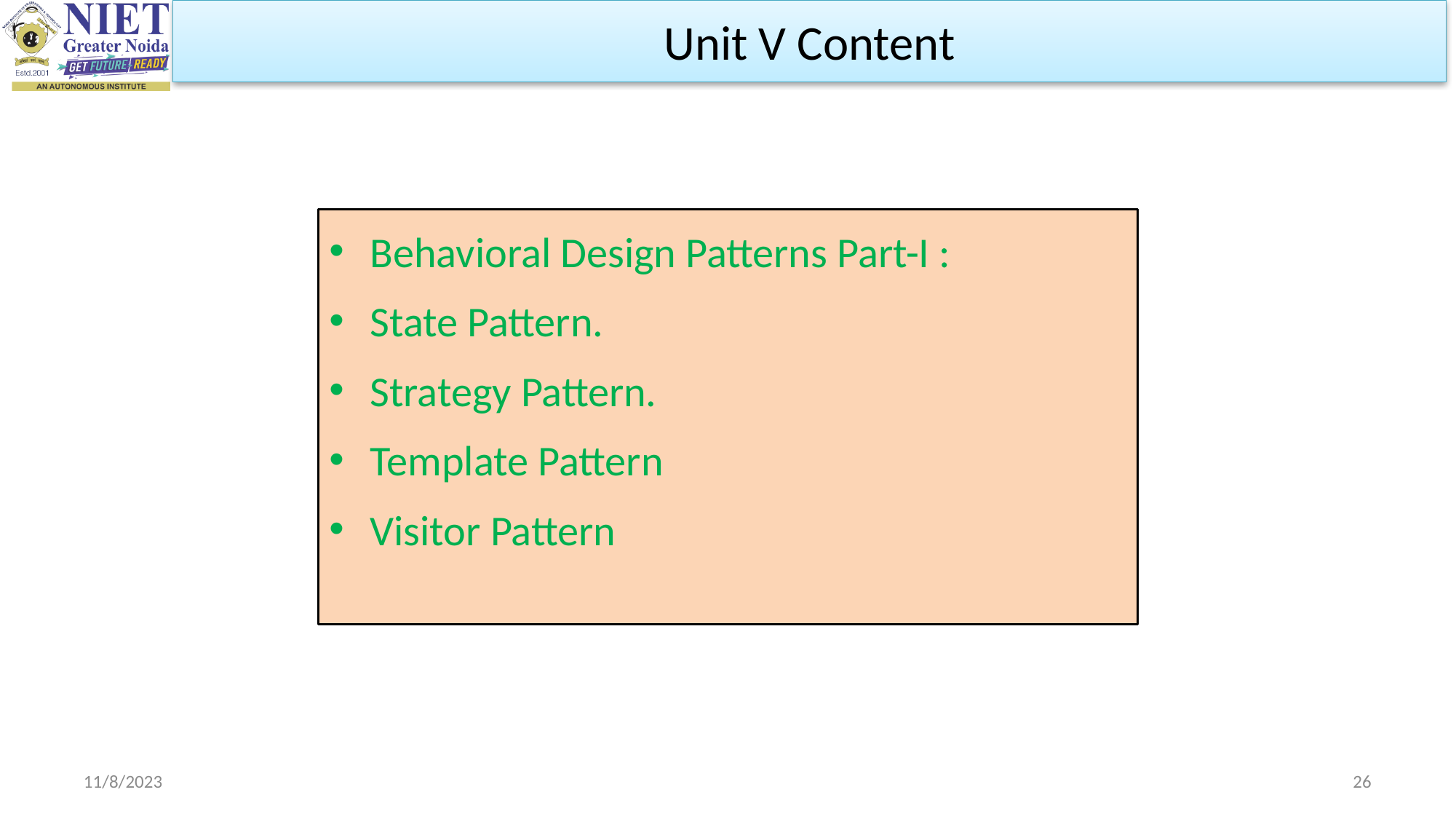

Unit V Content
Behavioral Design Patterns Part-I :
State Pattern.
Strategy Pattern.
Template Pattern
Visitor Pattern
11/8/2023
26